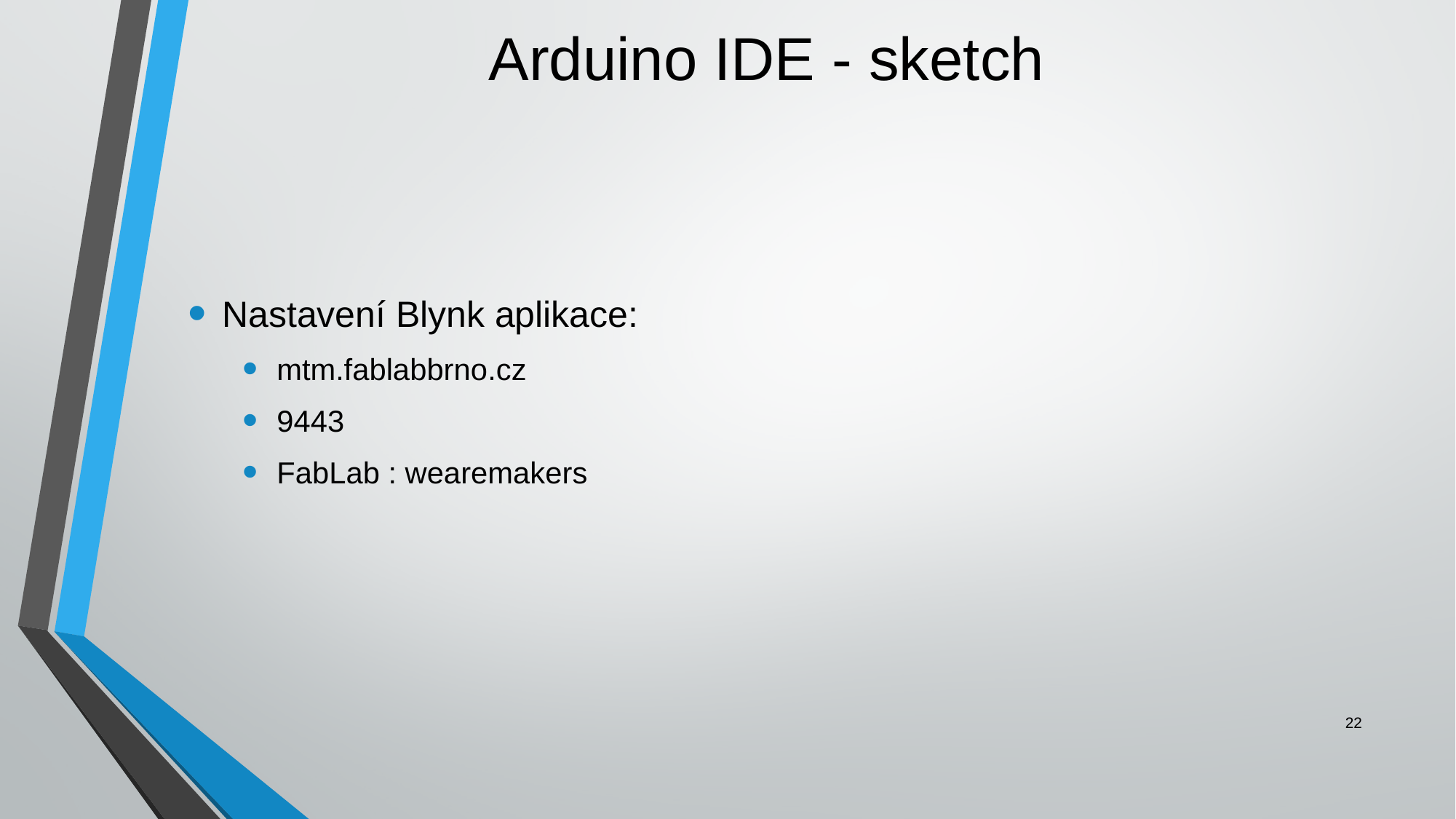

Arduino IDE - sketch
Nastavení Blynk aplikace:
mtm.fablabbrno.cz
9443
FabLab : wearemakers

22